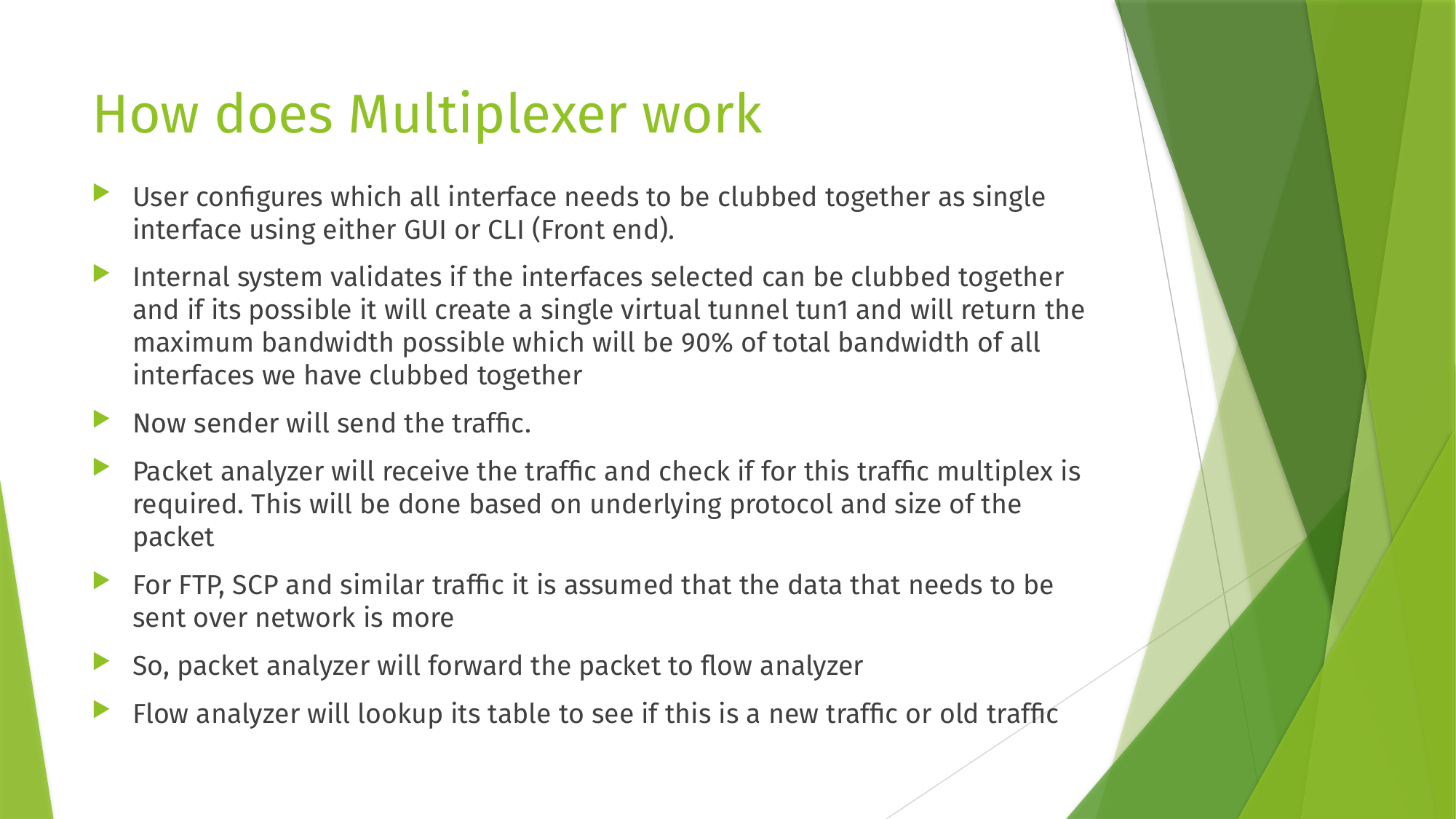

# How does Multiplexer work
User configures which all interface needs to be clubbed together as single interface using either GUI or CLI (Front end).
Internal system validates if the interfaces selected can be clubbed together and if its possible it will create a single virtual tunnel tun1 and will return the maximum bandwidth possible which will be 90% of total bandwidth of all interfaces we have clubbed together
Now sender will send the traffic.
Packet analyzer will receive the traffic and check if for this traffic multiplex is required. This will be done based on underlying protocol and size of the packet
For FTP, SCP and similar traffic it is assumed that the data that needs to be sent over network is more
So, packet analyzer will forward the packet to flow analyzer
Flow analyzer will lookup its table to see if this is a new traffic or old traffic